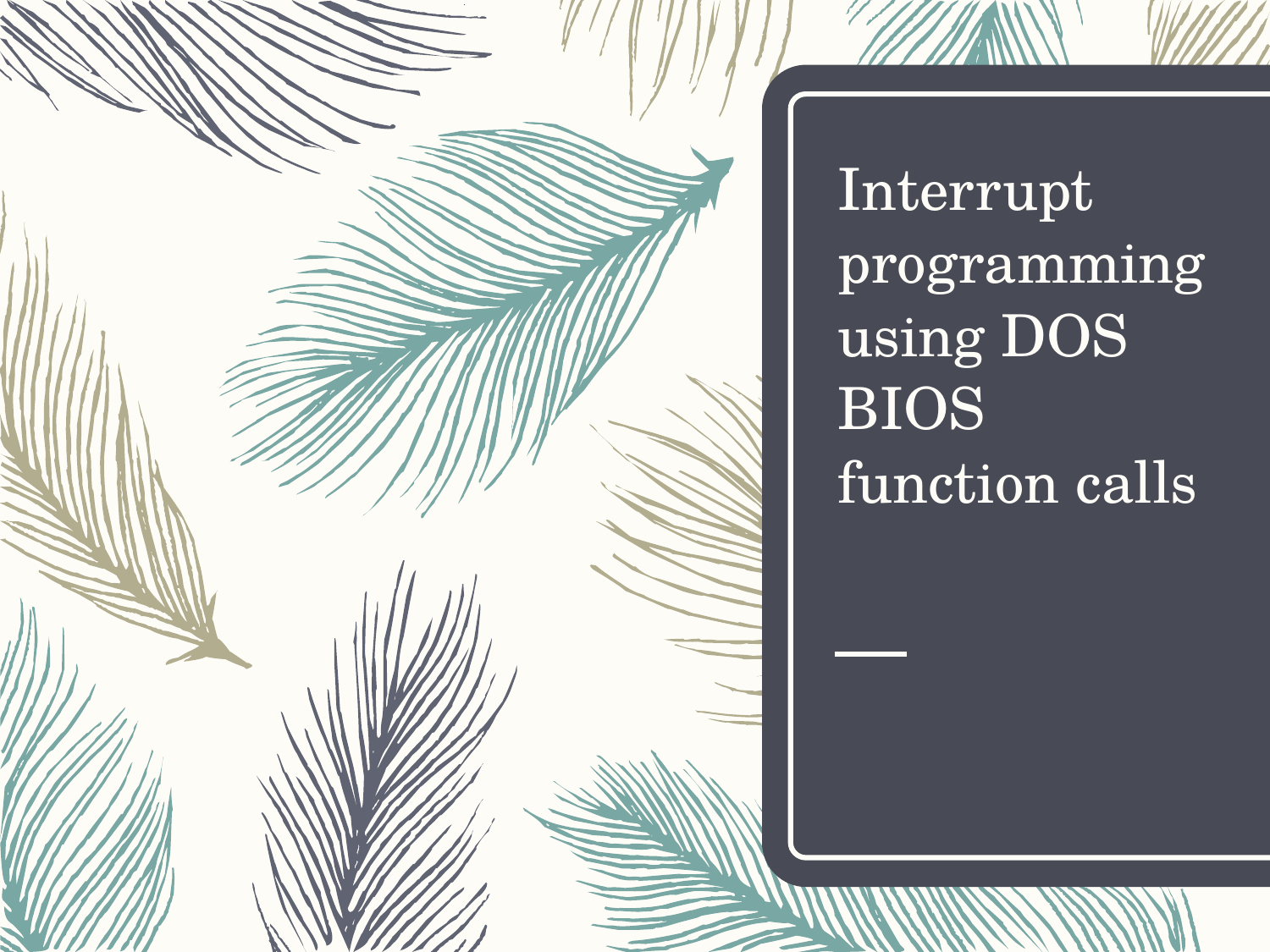

# Interrupt programming using DOS BIOS function calls